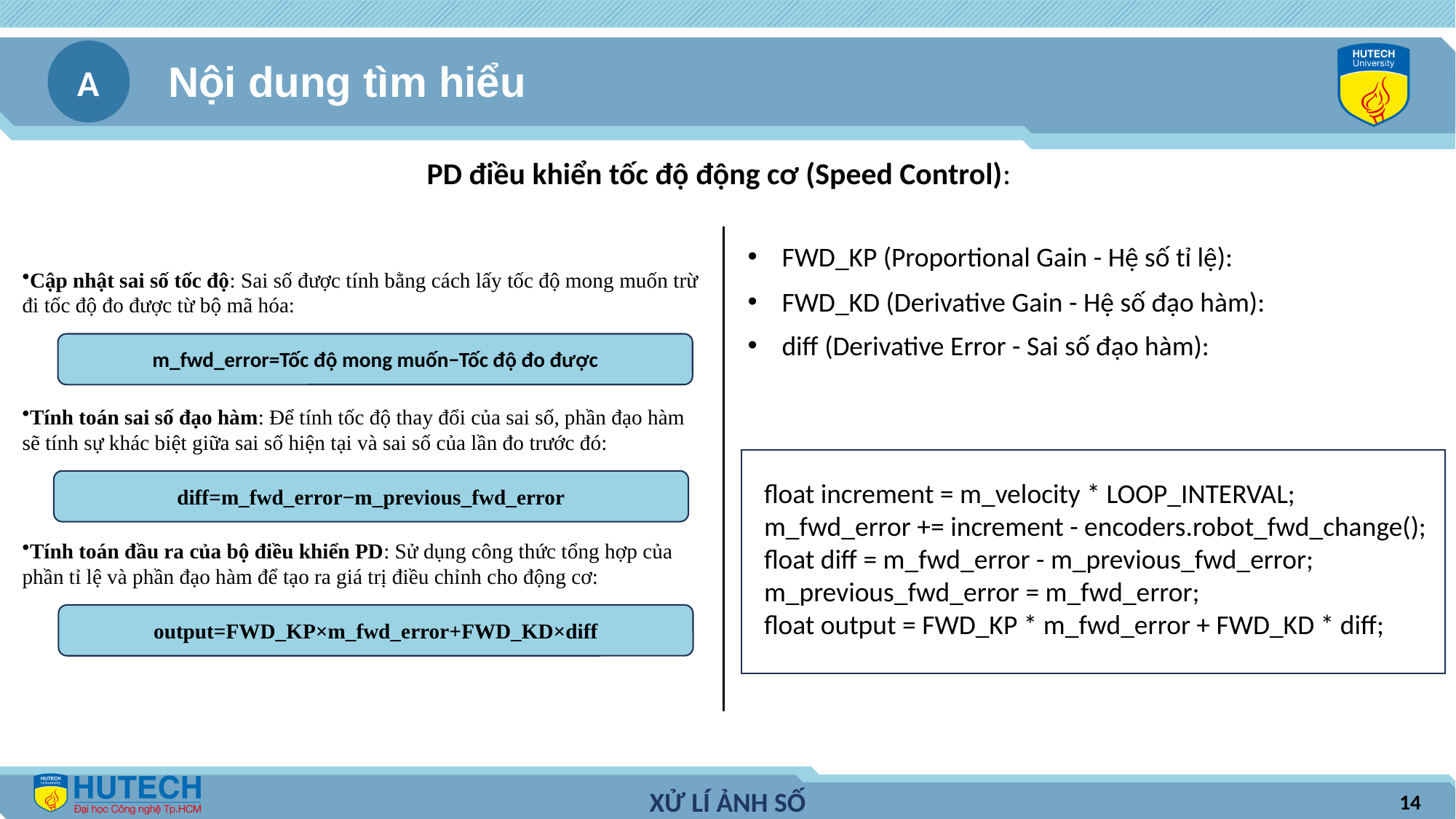

A
Nội dung tìm hiểu
PD điều khiển tốc độ động cơ (Speed Control):
FWD_KP (Proportional Gain - Hệ số tỉ lệ):
Cập nhật sai số tốc độ: Sai số được tính bằng cách lấy tốc độ mong muốn trừ đi tốc độ đo được từ bộ mã hóa:
FWD_KD (Derivative Gain - Hệ số đạo hàm):
diff (Derivative Error - Sai số đạo hàm):
m_fwd_error=Tốc độ mong muốn−Tốc độ đo được
Tính toán sai số đạo hàm: Để tính tốc độ thay đổi của sai số, phần đạo hàm sẽ tính sự khác biệt giữa sai số hiện tại và sai số của lần đo trước đó:

diff=m_fwd_error−m_previous_fwd_error
float increment = m_velocity * LOOP_INTERVAL;
m_fwd_error += increment - encoders.robot_fwd_change();
float diff = m_fwd_error - m_previous_fwd_error;
m_previous_fwd_error = m_fwd_error;
float output = FWD_KP * m_fwd_error + FWD_KD * diff;

Tính toán đầu ra của bộ điều khiển PD: Sử dụng công thức tổng hợp của phần tỉ lệ và phần đạo hàm để tạo ra giá trị điều chỉnh cho động cơ:
output=FWD_KP×m_fwd_error+FWD_KD×diff
14